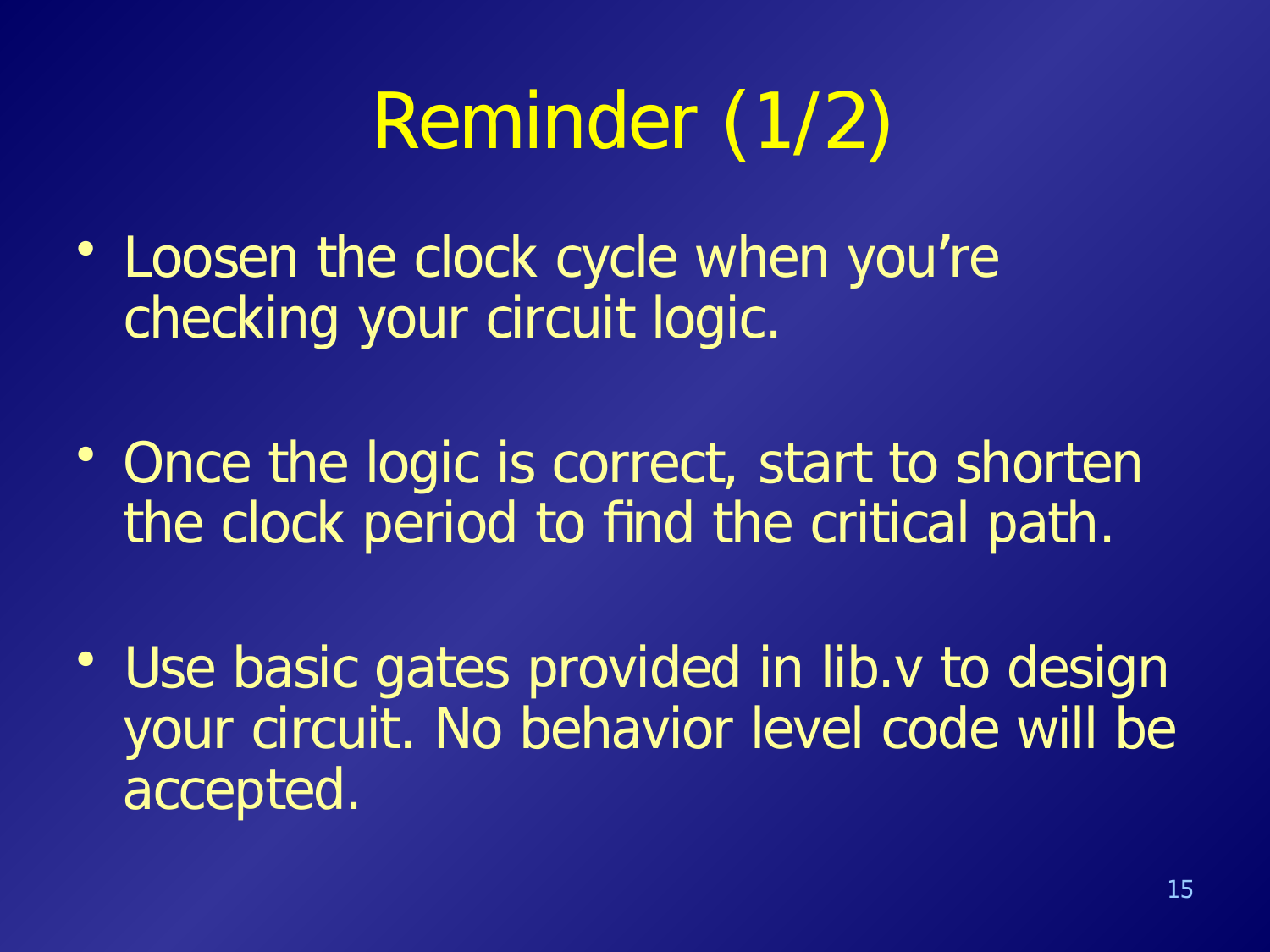

# Reminder (1/2)
Loosen the clock cycle when you’re checking your circuit logic.

Once the logic is correct, start to shorten the clock period to find the critical path.

Use basic gates provided in lib.v to design your circuit. No behavior level code will be accepted.

15